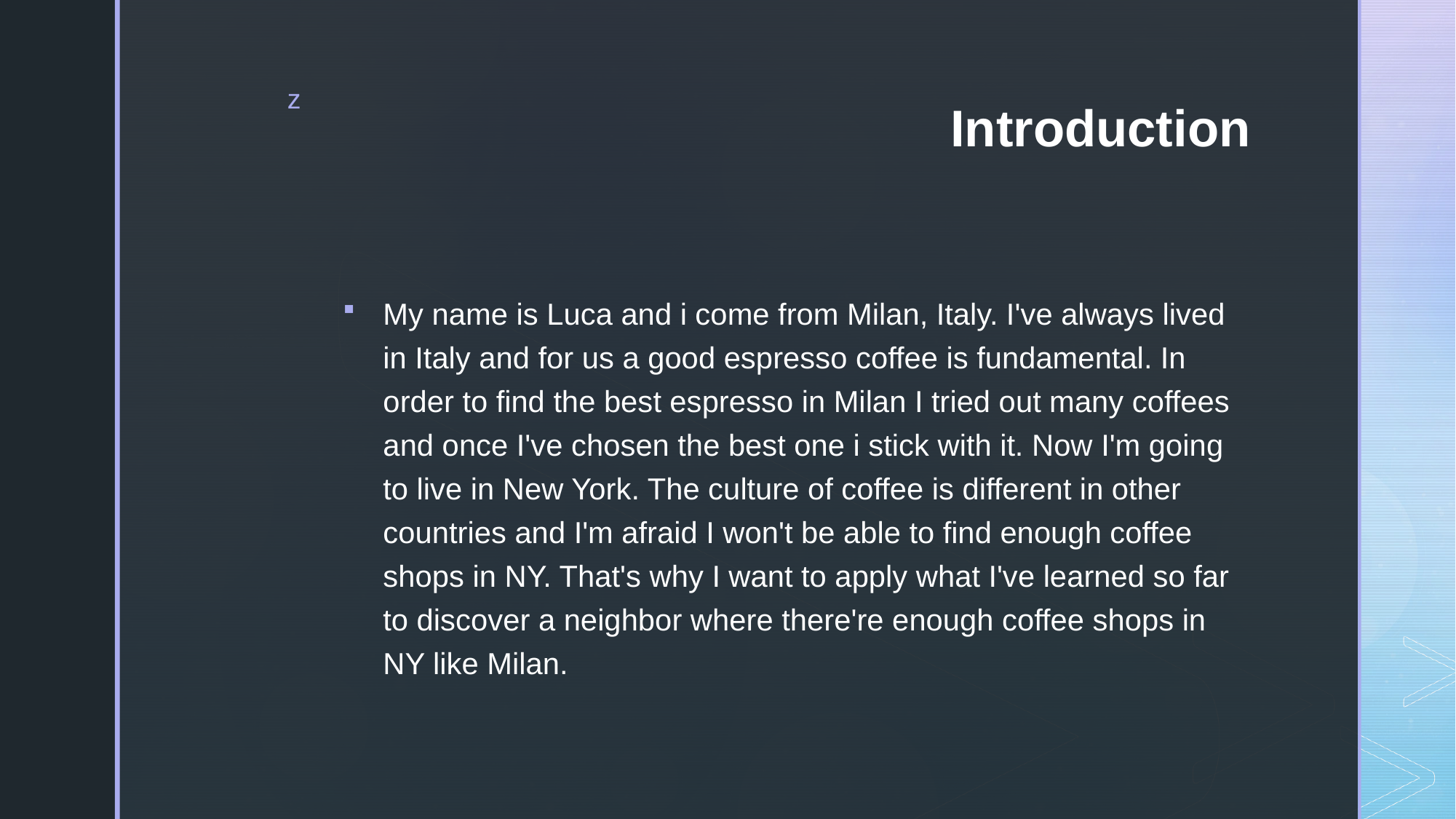

# Introduction
My name is Luca and i come from Milan, Italy. I've always lived in Italy and for us a good espresso coffee is fundamental. In order to find the best espresso in Milan I tried out many coffees and once I've chosen the best one i stick with it. Now I'm going to live in New York. The culture of coffee is different in other countries and I'm afraid I won't be able to find enough coffee shops in NY. That's why I want to apply what I've learned so far to discover a neighbor where there're enough coffee shops in NY like Milan.